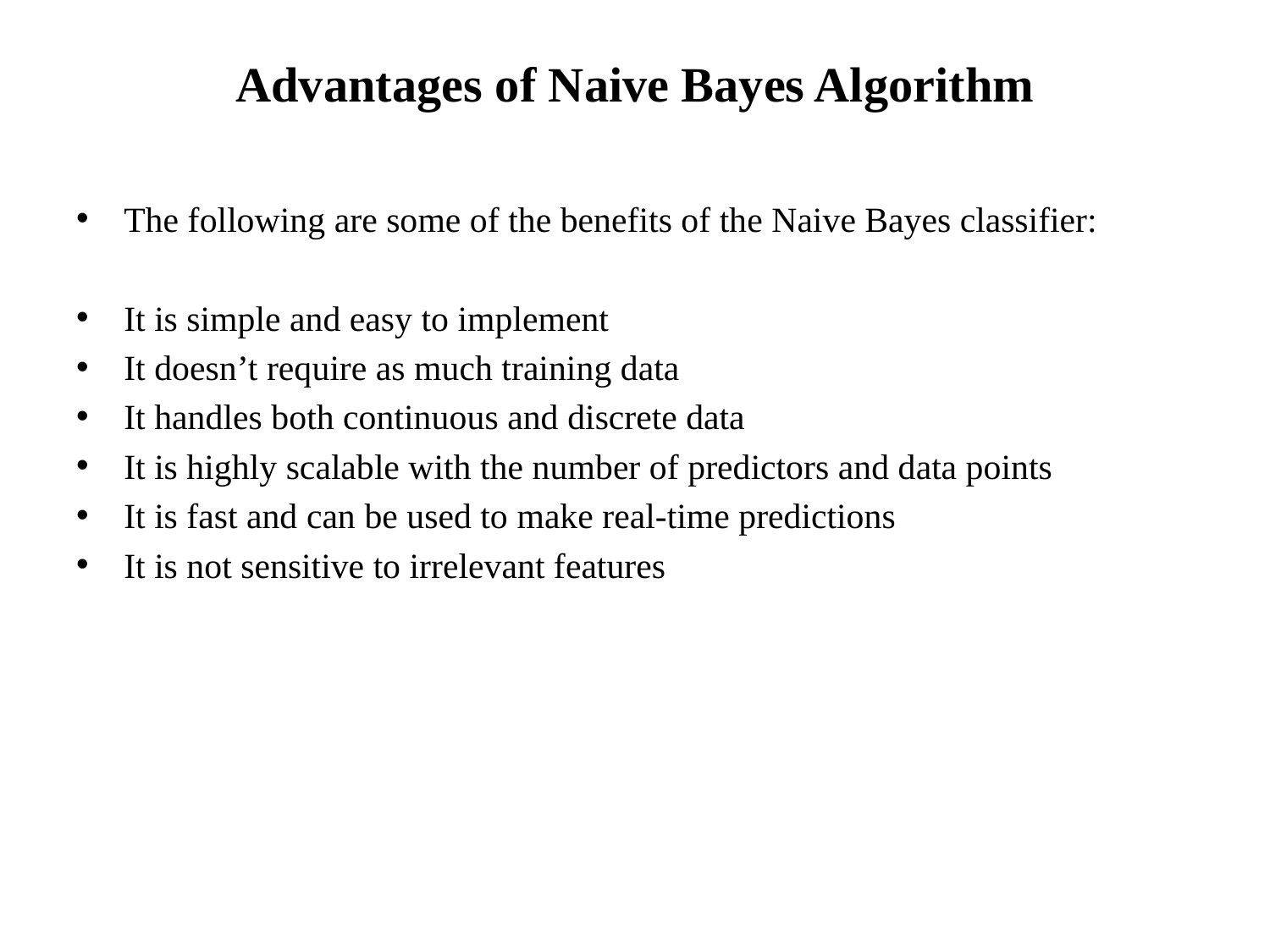

# Advantages of Naive Bayes Algorithm
The following are some of the benefits of the Naive Bayes classifier:

It is simple and easy to implement
It doesn’t require as much training data
It handles both continuous and discrete data
It is highly scalable with the number of predictors and data points
It is fast and can be used to make real-time predictions
It is not sensitive to irrelevant features